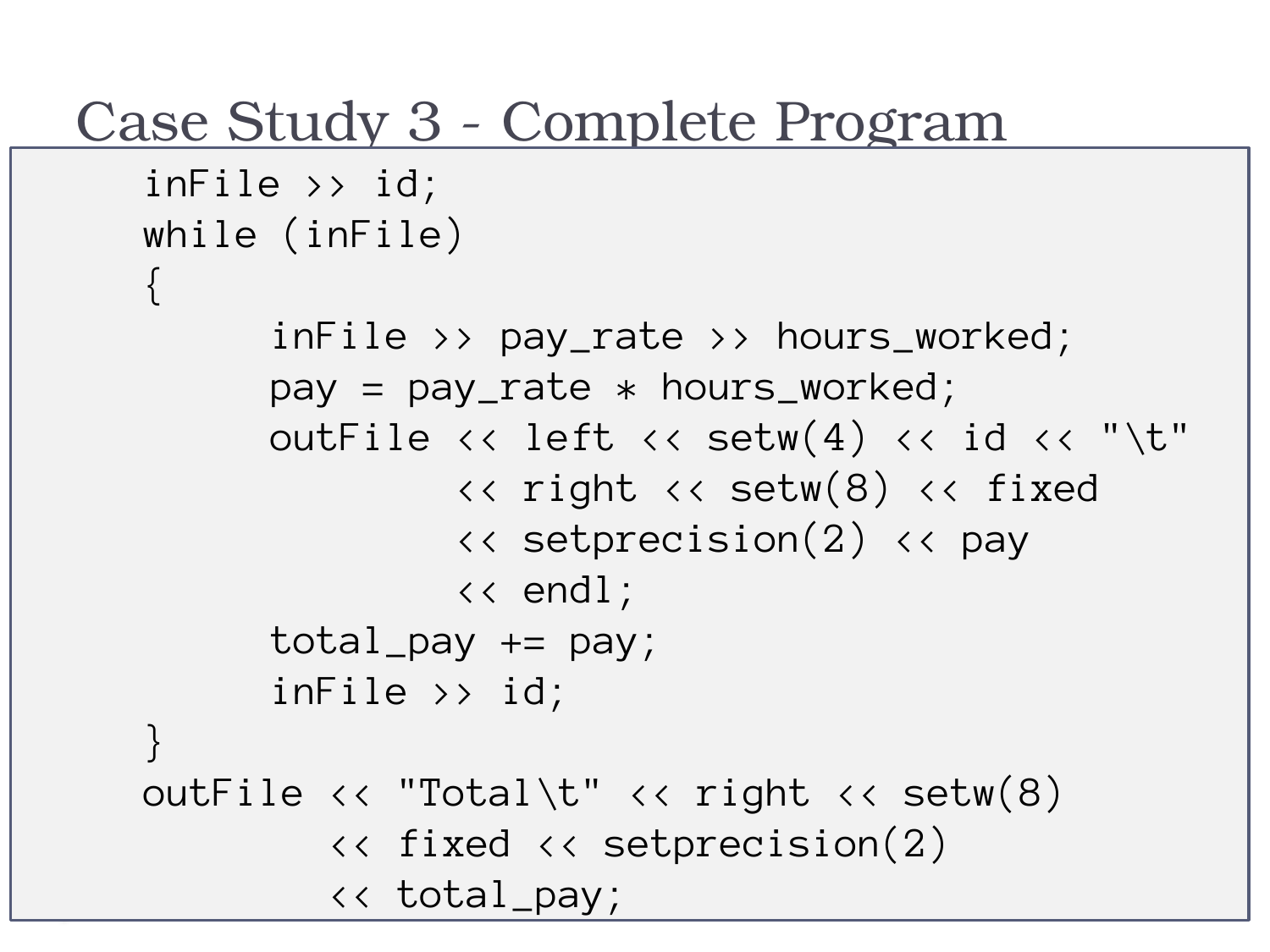

# Case Study 3 - Complete Program
	inFile >> id;
	while (inFile)
	{
		inFile >> pay_rate >> hours_worked;
		pay = pay_rate * hours_worked;
		outFile << left << setw(4) << id << "\t"
		        << right << setw(8) << fixed
		        << setprecision(2) << pay
		        << endl;
		total_pay += pay;
		inFile >> id;
	}
	outFile << "Total\t" << right << setw(8)
	        << fixed << setprecision(2)
	        << total_pay;
33